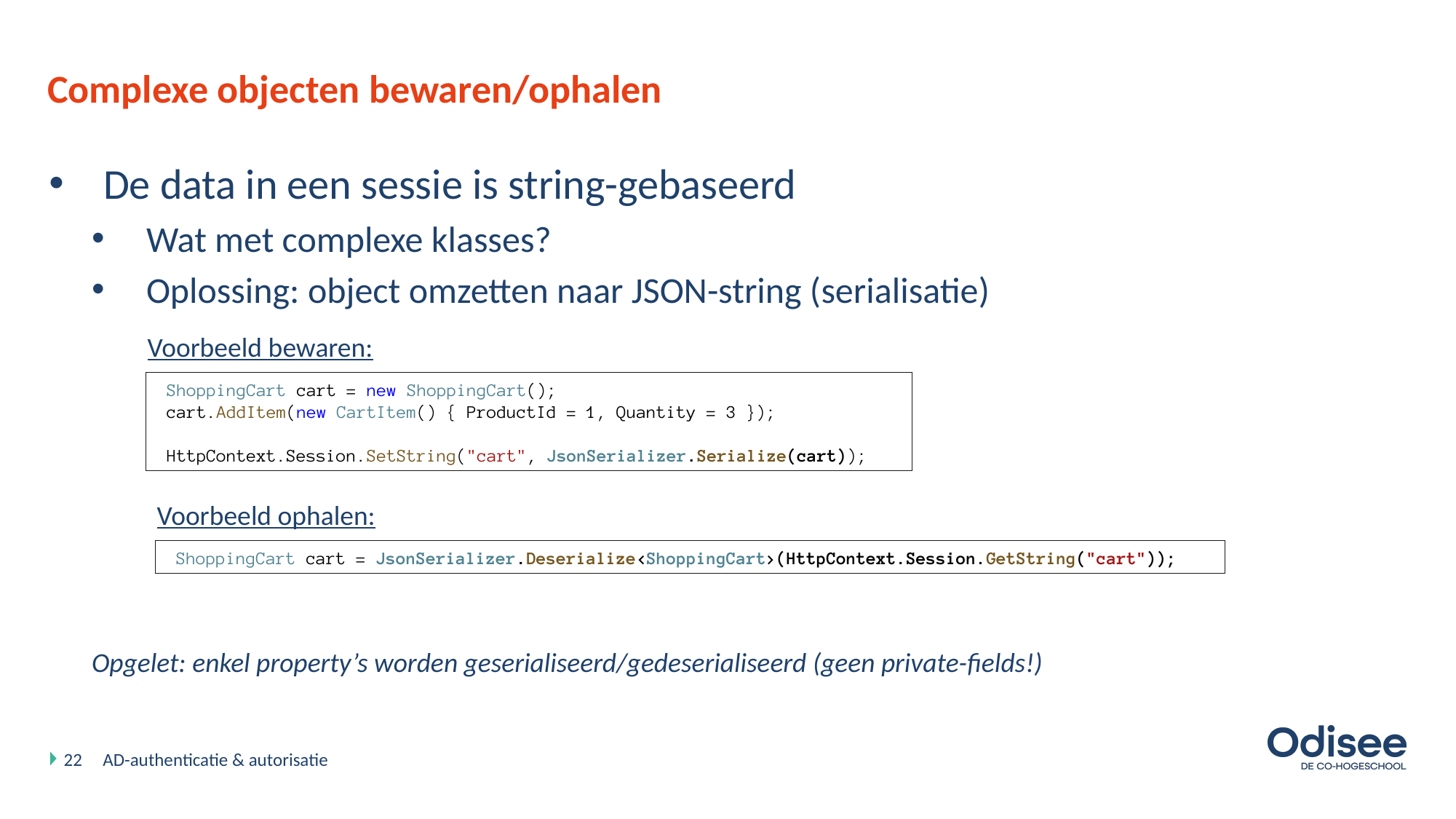

# Complexe objecten bewaren/ophalen
De data in een sessie is string-gebaseerd
Wat met complexe klasses?
Oplossing: object omzetten naar JSON-string (serialisatie)

Voorbeeld bewaren:
 ShoppingCart cart = new ShoppingCart();
 cart.AddItem(new CartItem() { ProductId = 1, Quantity = 3 });

 HttpContext.Session.SetString("cart", JsonSerializer.Serialize(cart));
Voorbeeld ophalen:
 ShoppingCart cart = JsonSerializer.Deserialize<ShoppingCart>(HttpContext.Session.GetString("cart"));
Opgelet: enkel property’s worden geserialiseerd/gedeserialiseerd (geen private-fields!)
22
AD-authenticatie & autorisatie